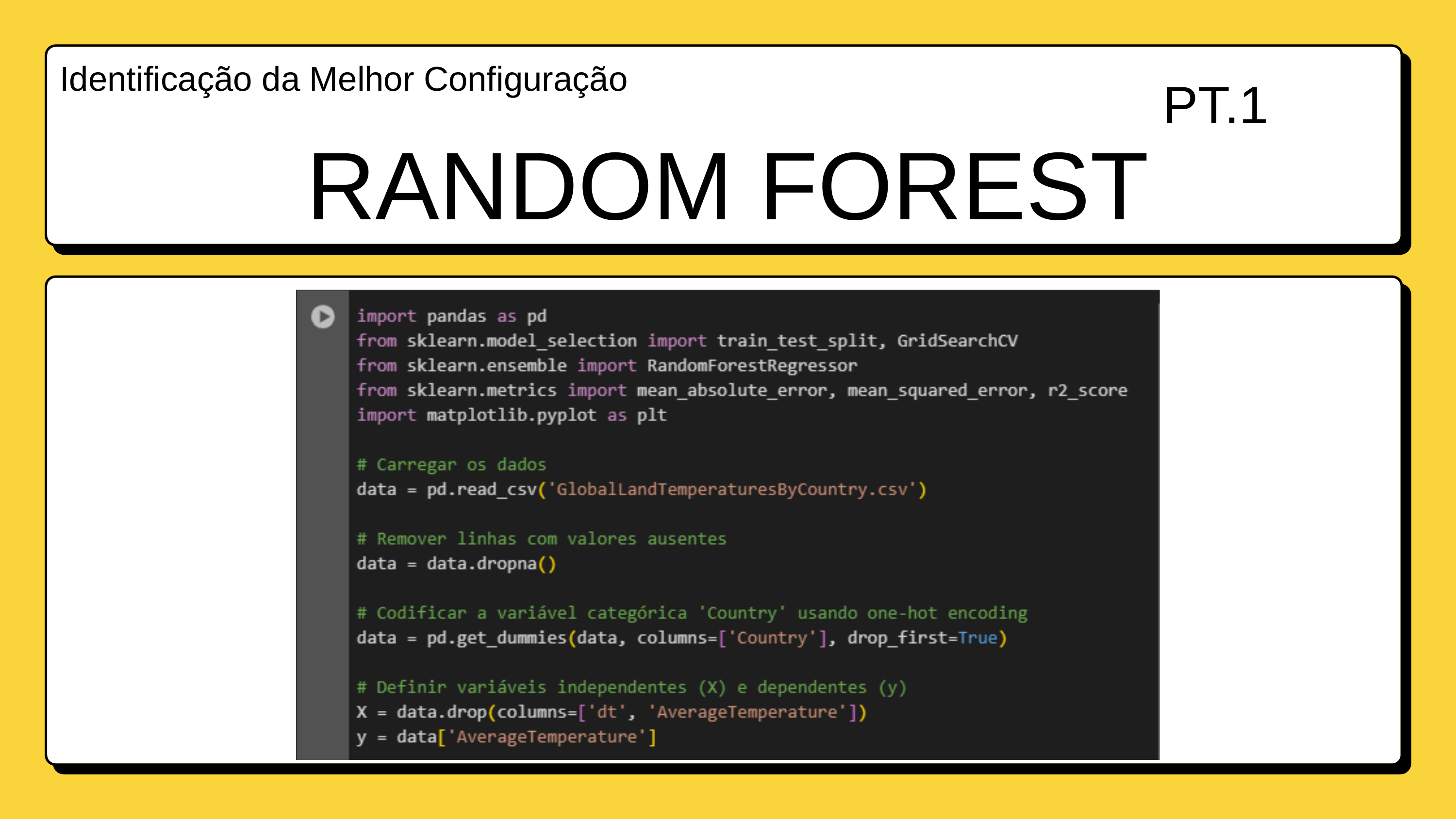

Identificação da Melhor Configuração

PT.1
RANDOM FOREST